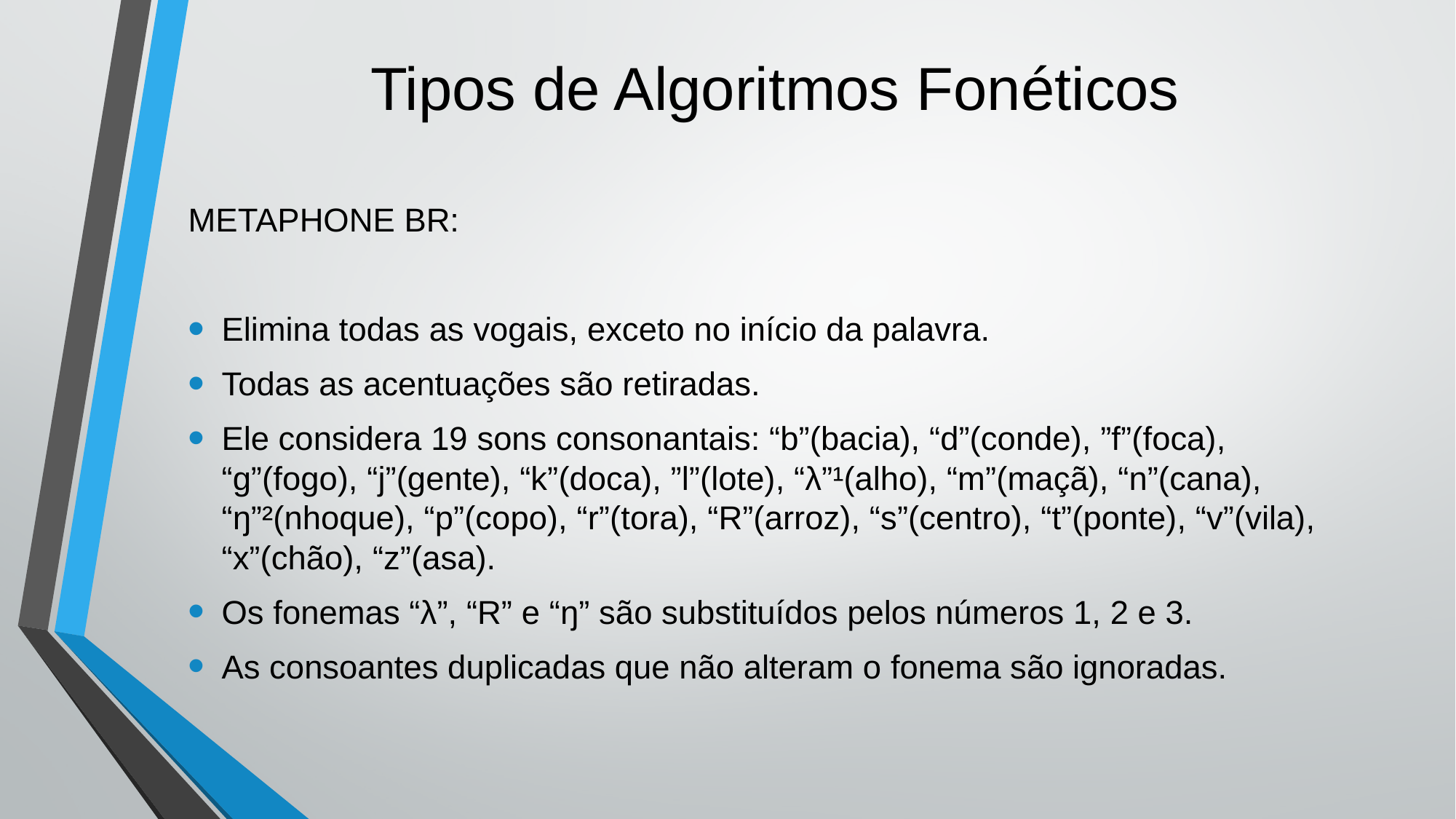

# Tipos de Algoritmos Fonéticos
METAPHONE BR:

Elimina todas as vogais, exceto no início da palavra.
Todas as acentuações são retiradas.
Ele considera 19 sons consonantais: “b”(bacia), “d”(conde), ”f”(foca), “g”(fogo), “j”(gente), “k”(doca), ”l”(lote), “λ”¹(alho), “m”(maçã), “n”(cana), “ŋ”²(nhoque), “p”(copo), “r”(tora), “R”(arroz), “s”(centro), “t”(ponte), “v”(vila), “x”(chão), “z”(asa).
Os fonemas “λ”, “R” e “ŋ” são substituídos pelos números 1, 2 e 3.
As consoantes duplicadas que não alteram o fonema são ignoradas.